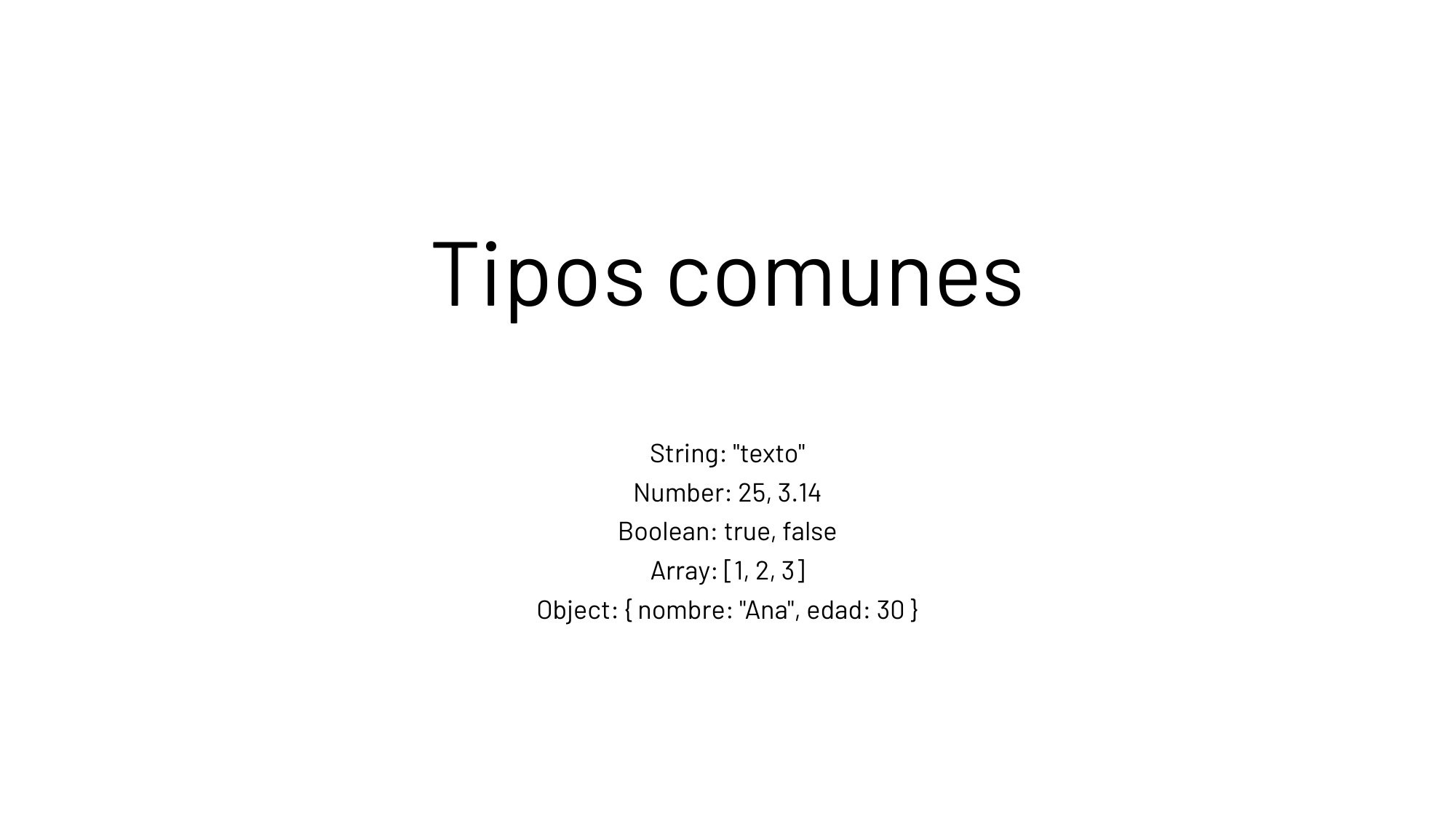

# Tipos comunes
String: "texto"
Number: 25, 3.14
Boolean: true, false
Array: [1, 2, 3]
Object: { nombre: "Ana", edad: 30 }